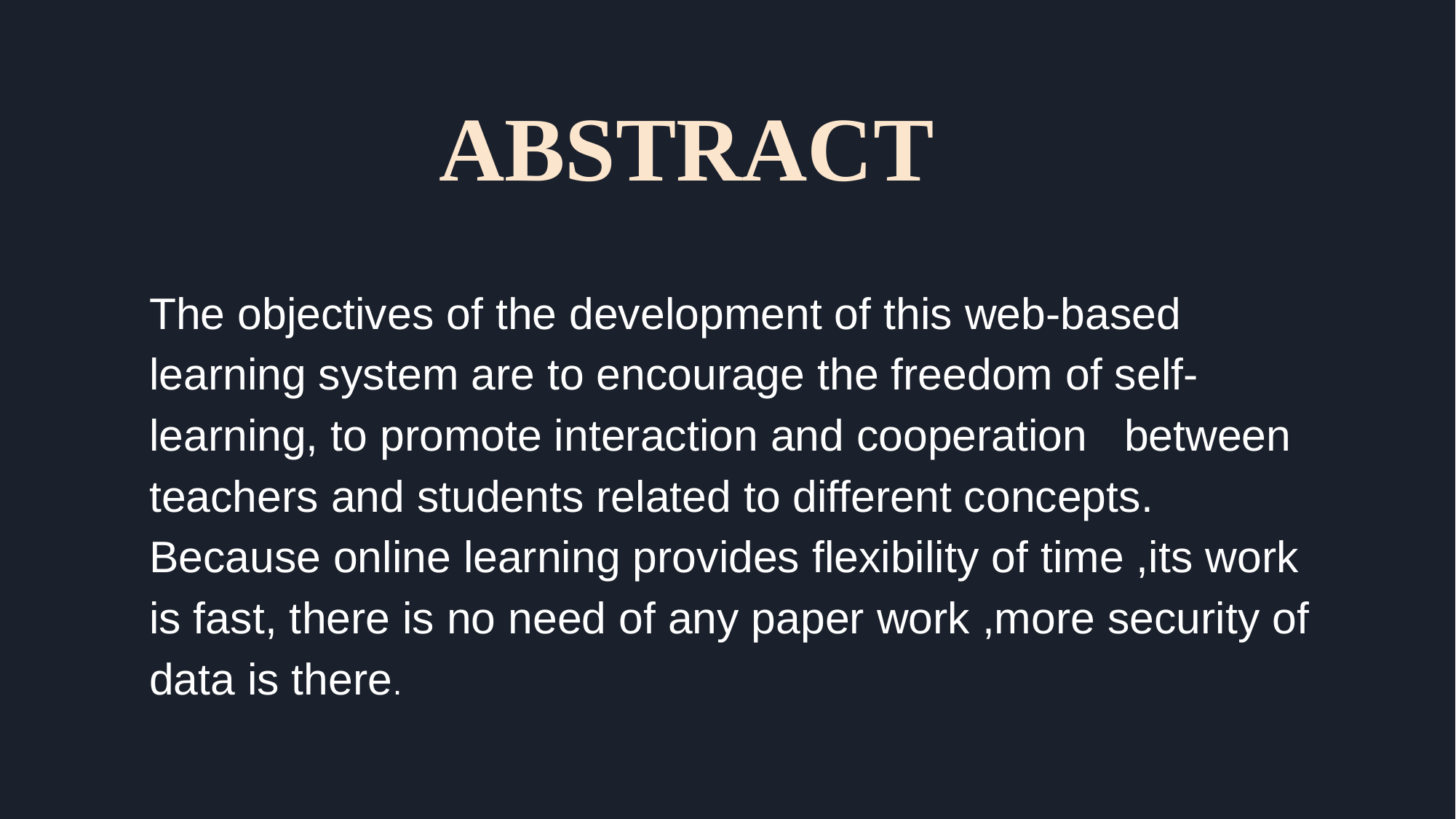

# ABSTRACT

The objectives of the development of this web-based learning system are to encourage the freedom of self-learning, to promote interaction and cooperation   between teachers and students related to different concepts. Because online learning provides flexibility of time ,its work is fast, there is no need of any paper work ,more security of data is there.